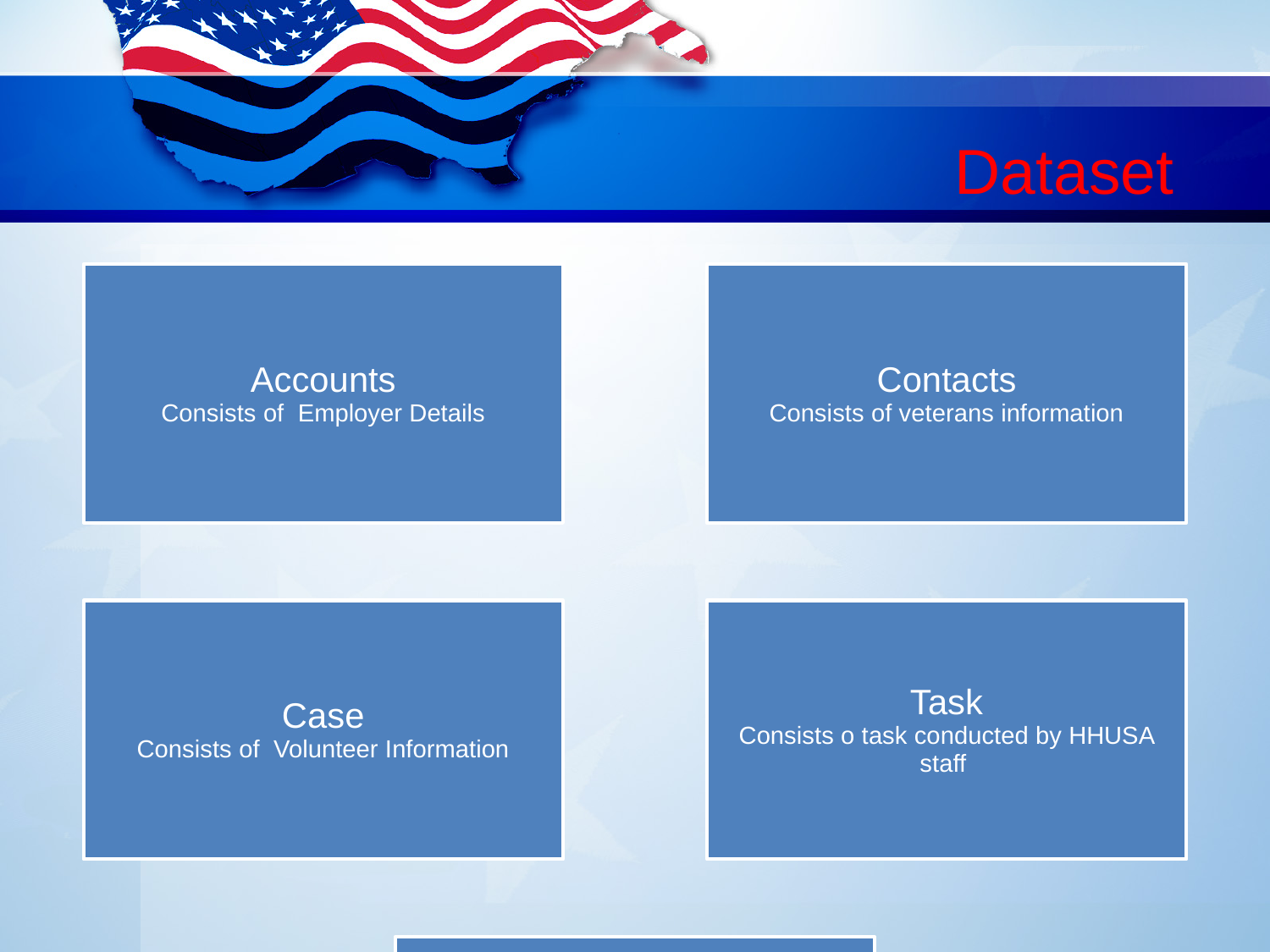

# Dataset
Accounts
Consists of  Employer Details
Contacts
Consists of veterans information
Case
Consists of  Volunteer Information
Task
Consists o task conducted by HHUSA staff